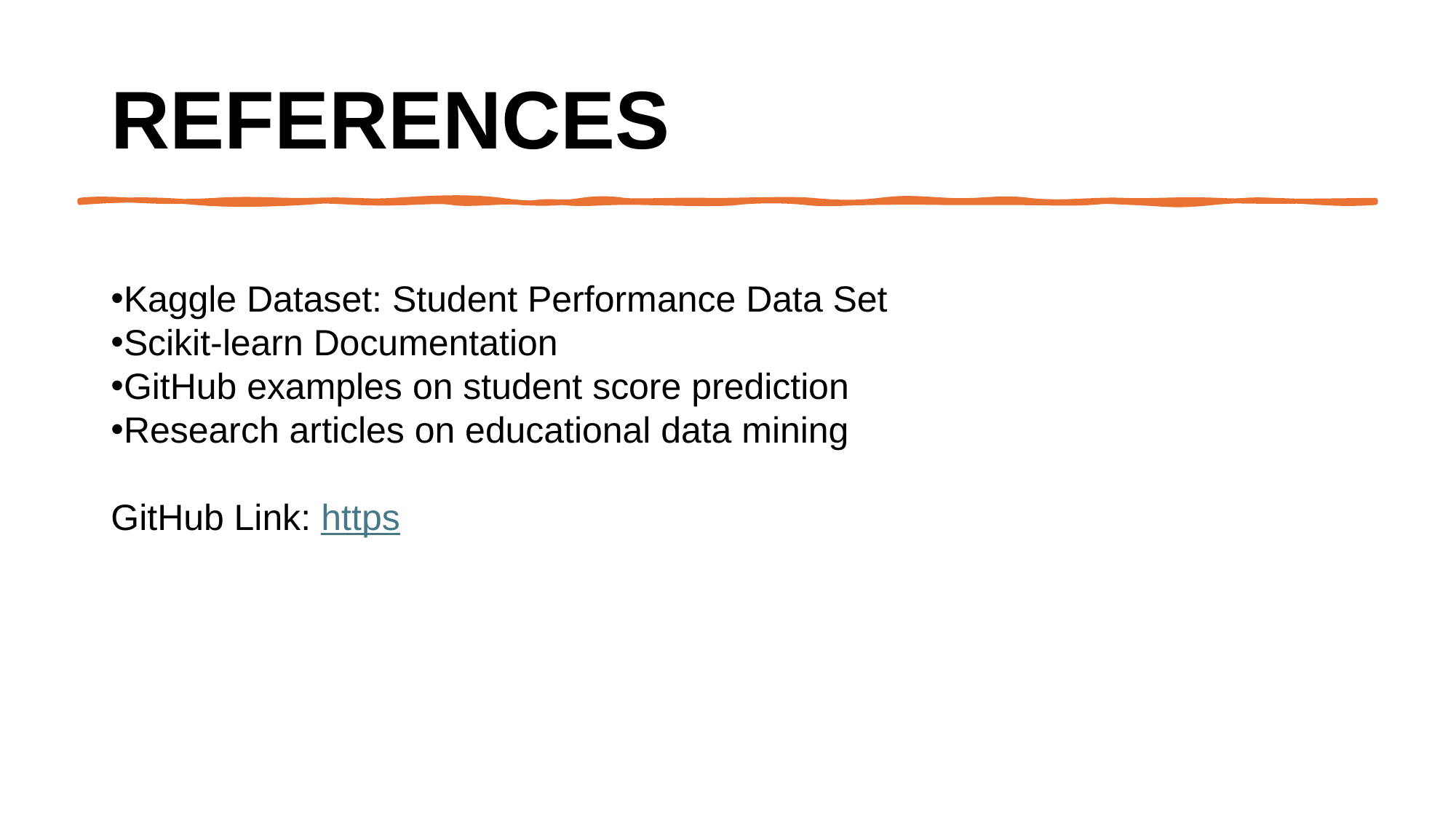

# References

Kaggle Dataset: Student Performance Data Set
Scikit-learn Documentation
GitHub examples on student score prediction
Research articles on educational data mining
GitHub Link: https